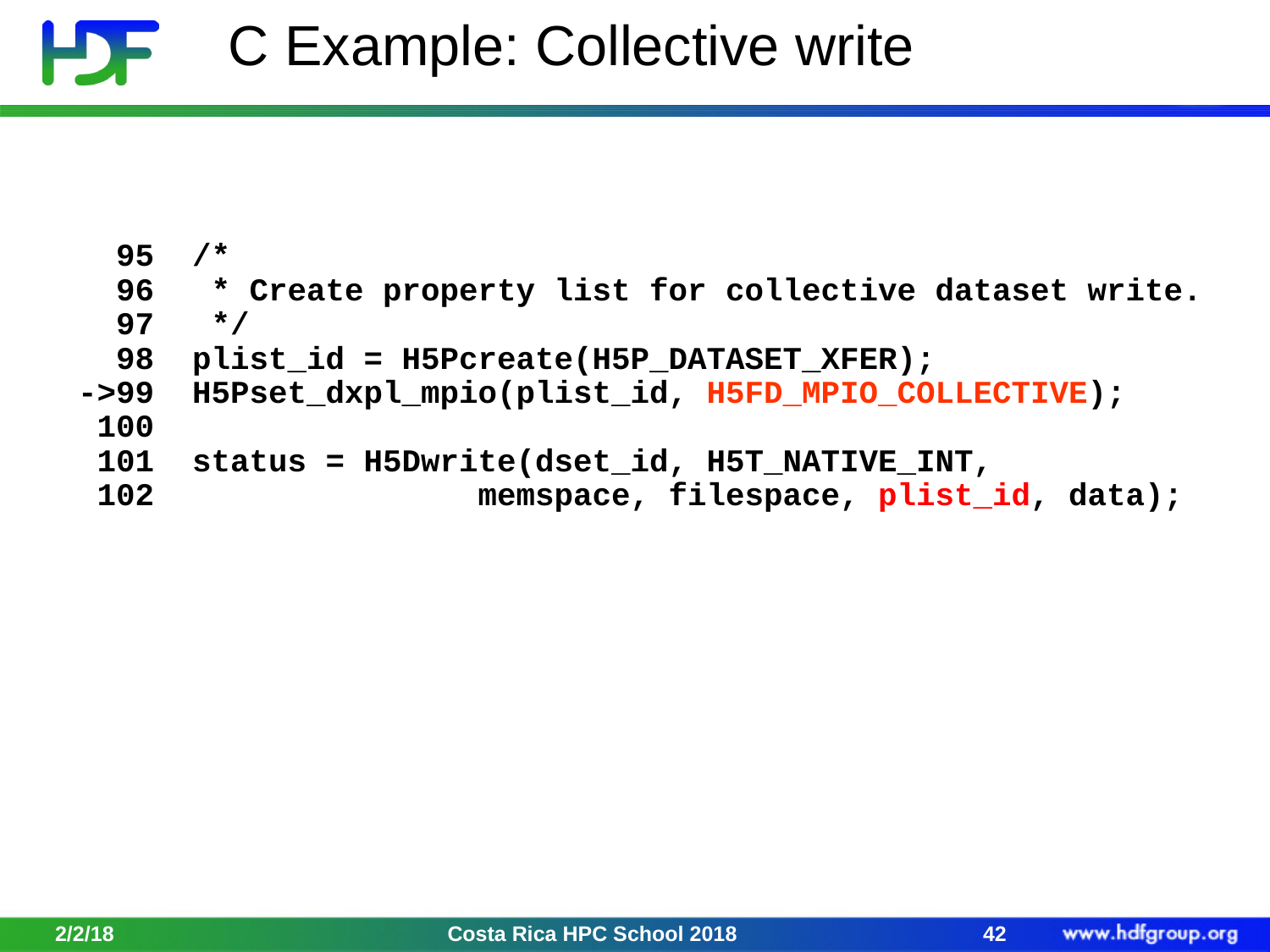

# C Example: Collective write
    95  /*
    96   * Create property list for collective dataset write.
    97   */
    98  plist_id = H5Pcreate(H5P_DATASET_XFER);
  ->99  H5Pset_dxpl_mpio(plist_id, H5FD_MPIO_COLLECTIVE);
   100
   101  status = H5Dwrite(dset_id, H5T_NATIVE_INT,
   102                 memspace, filespace, plist_id, data);

2/2/18
Costa Rica HPC School 2018
42